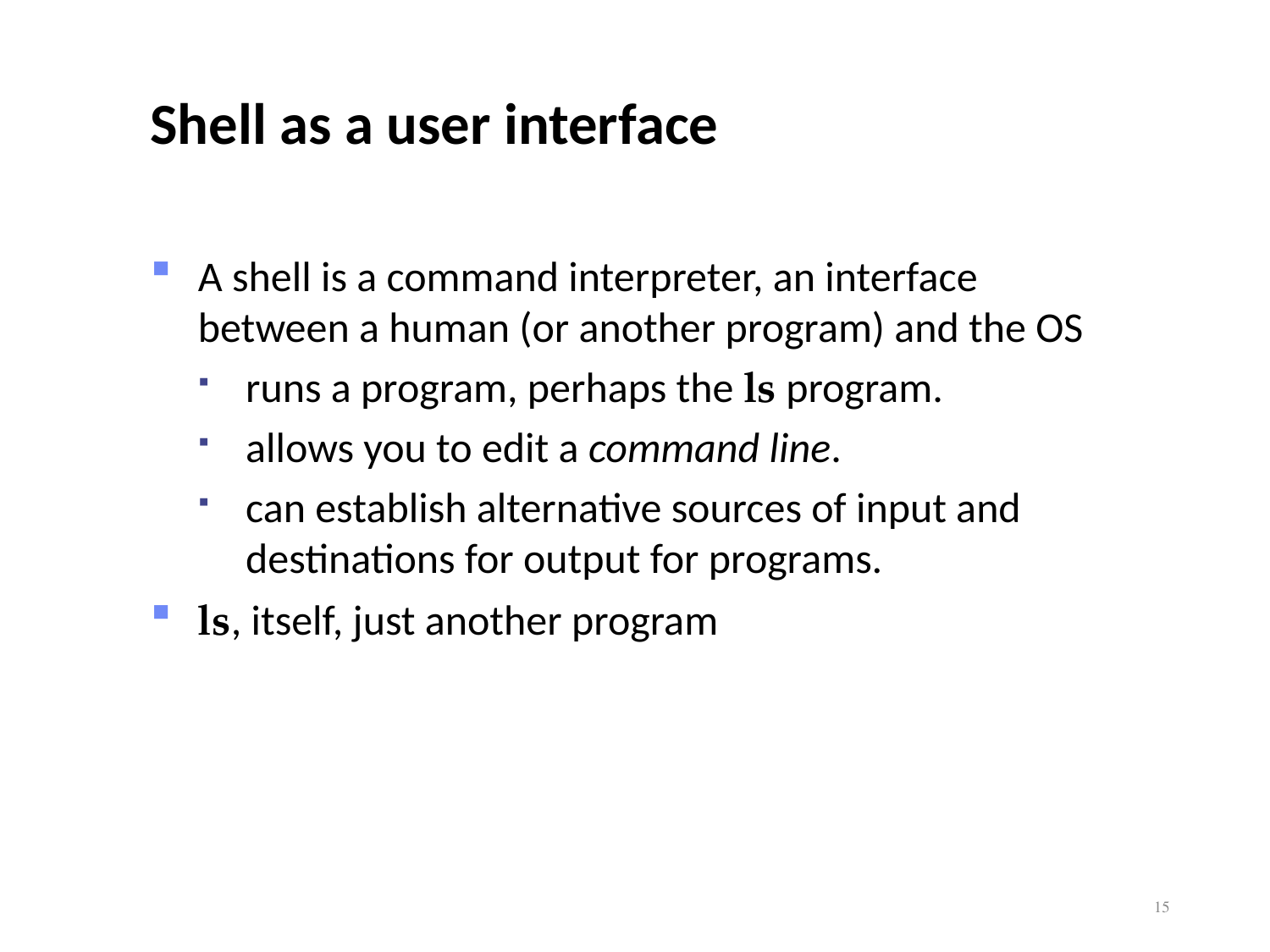

Shell as a user interface
A shell is a command interpreter, an interface between a human (or another program) and the OS
runs a program, perhaps the ls program.
allows you to edit a command line.
can establish alternative sources of input and destinations for output for programs.
ls, itself, just another program

15